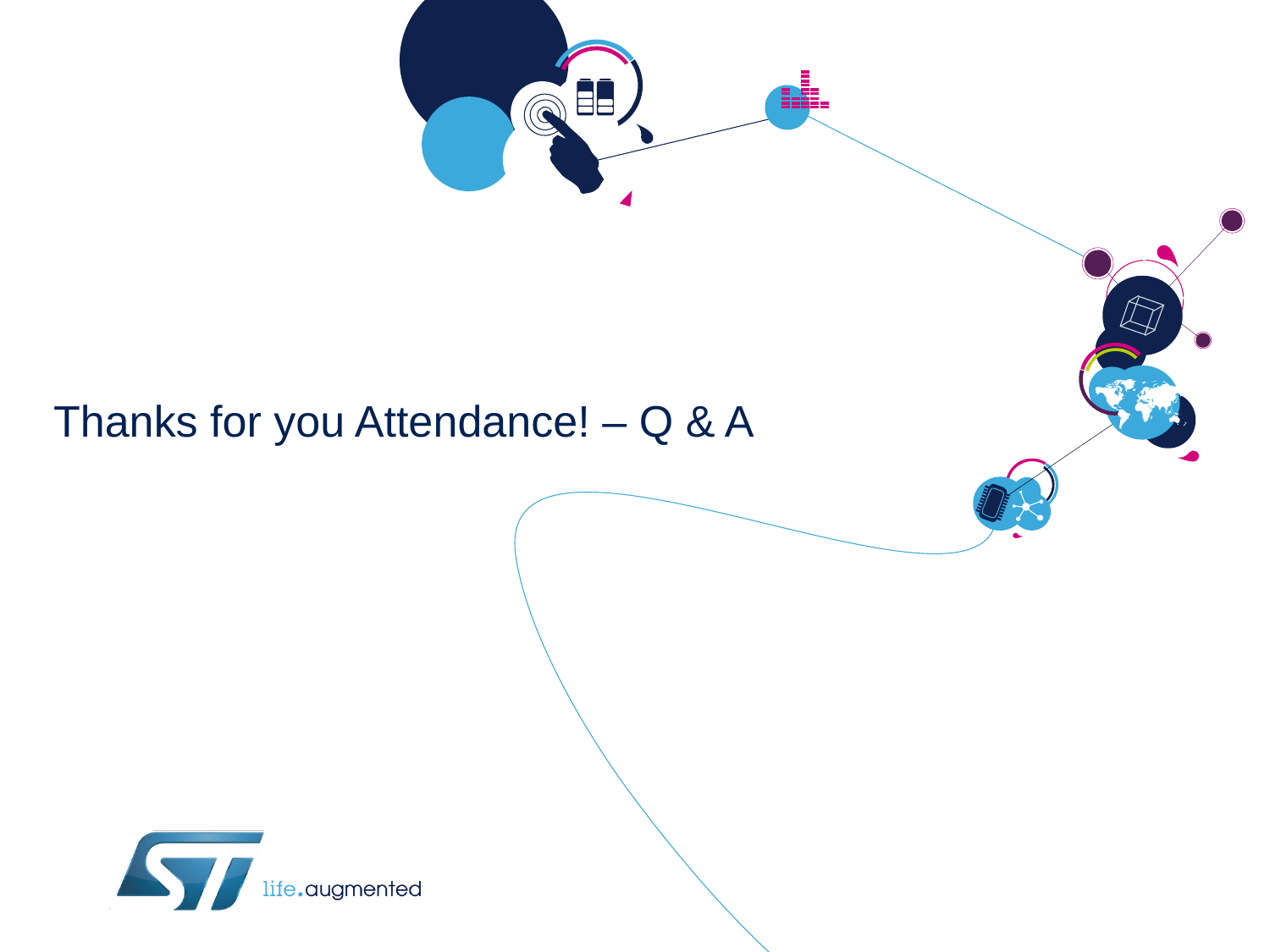

Thanks for you Attendance! – Q & A